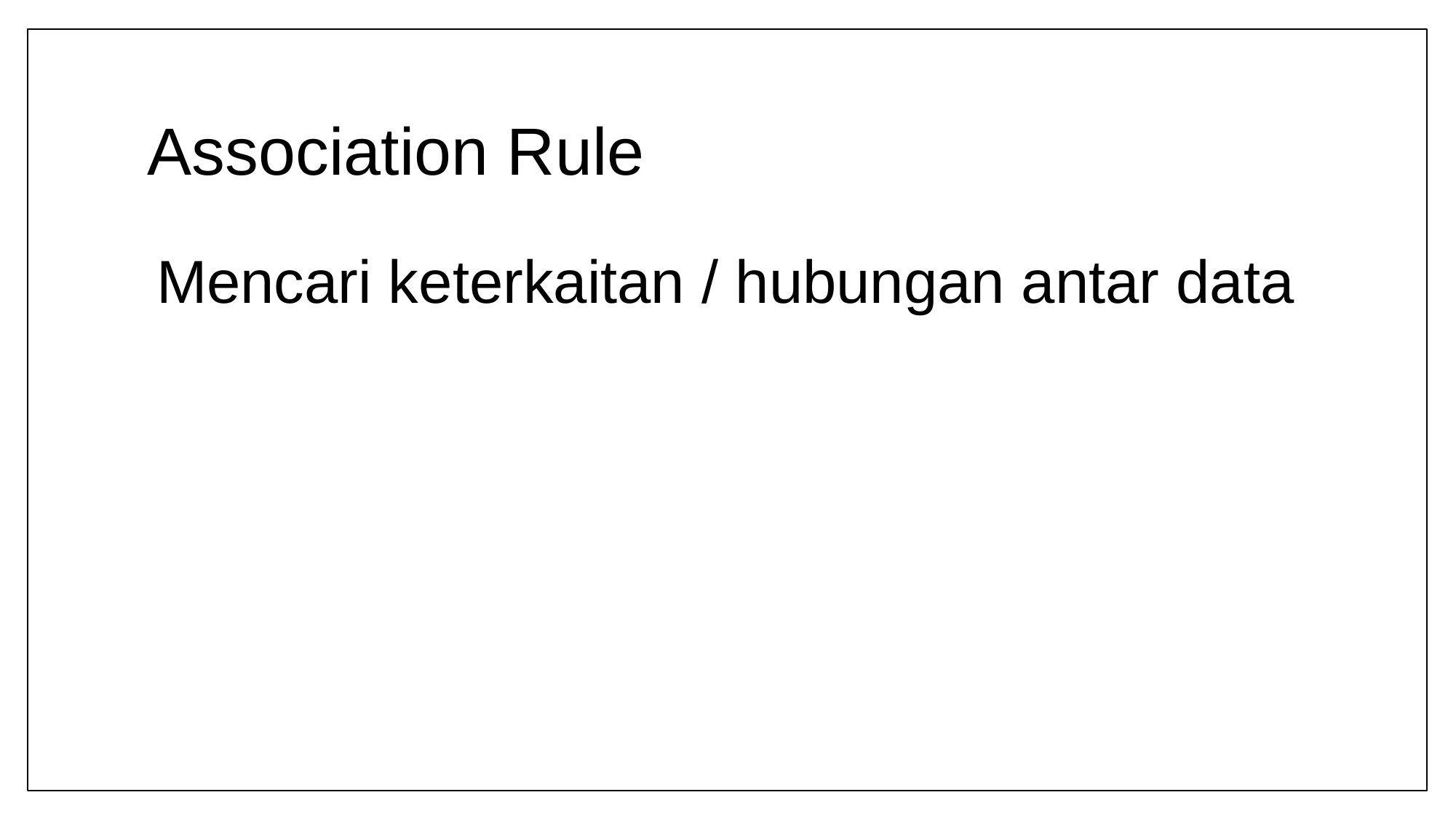

# Association Rule
Mencari keterkaitan / hubungan antar data